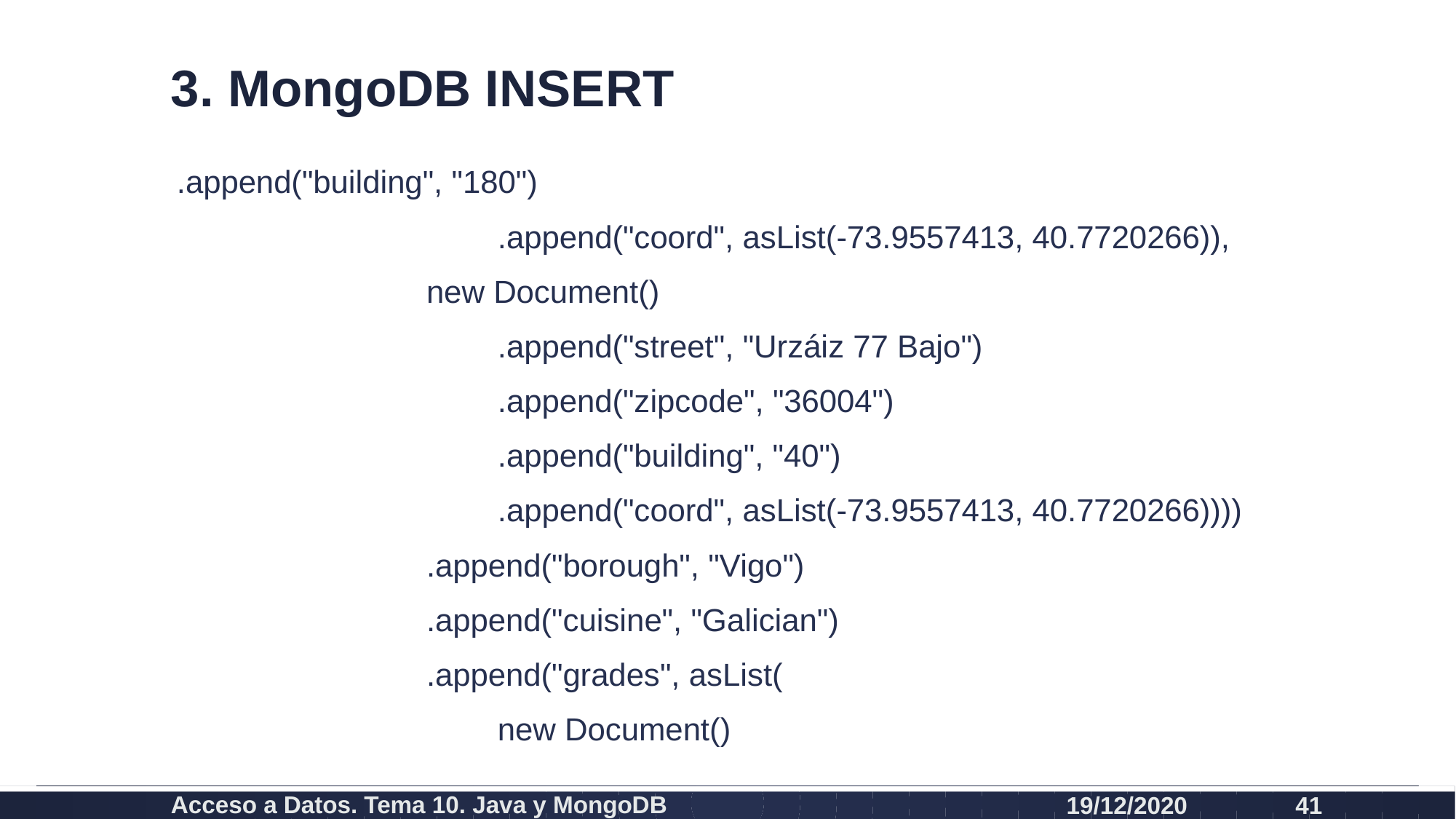

# 3. MongoDB INSERT
.append("building", "180")
                                    .append("coord", asList(-73.9557413, 40.7720266)),
                            new Document()
                                    .append("street", "Urzáiz 77 Bajo")
                                    .append("zipcode", "36004")
                                    .append("building", "40")
                                    .append("coord", asList(-73.9557413, 40.7720266))))
                            .append("borough", "Vigo")
                            .append("cuisine", "Galician")
                            .append("grades", asList(
                                    new Document()
Acceso a Datos. Tema 10. Java y MongoDB
19/12/2020
41